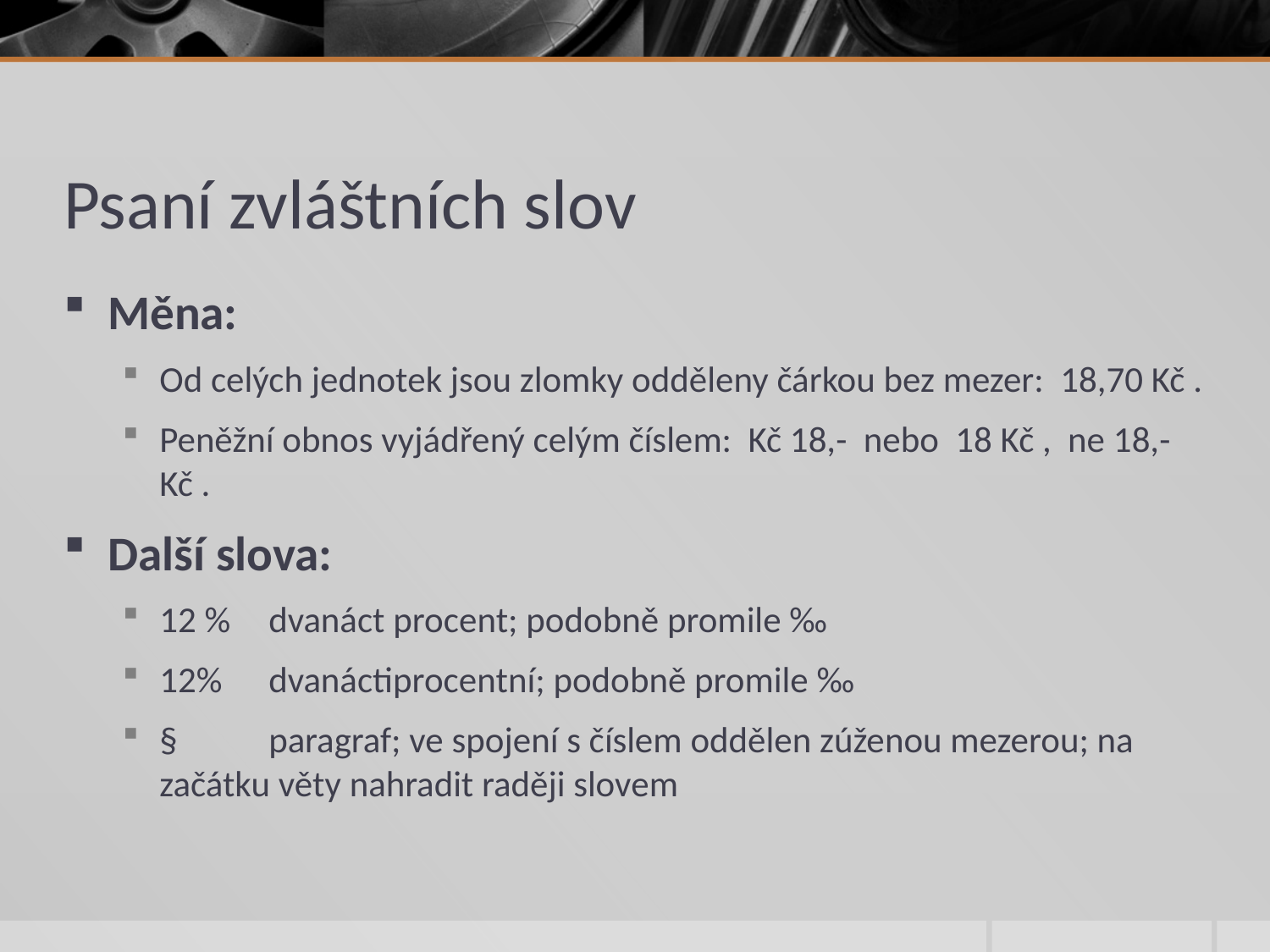

# Psaní zvláštních slov
Měna:
Od celých jednotek jsou zlomky odděleny čárkou bez mezer:  18,70 Kč .
Peněžní obnos vyjádřený celým číslem:  Kč 18,-  nebo  18 Kč ,  ne 18,- Kč .
Další slova:
12 %	dvanáct procent; podobně promile ‰
12%	dvanáctiprocentní; podobně promile ‰
§	paragraf; ve spojení s číslem oddělen zúženou mezerou; na začátku věty nahradit raději slovem